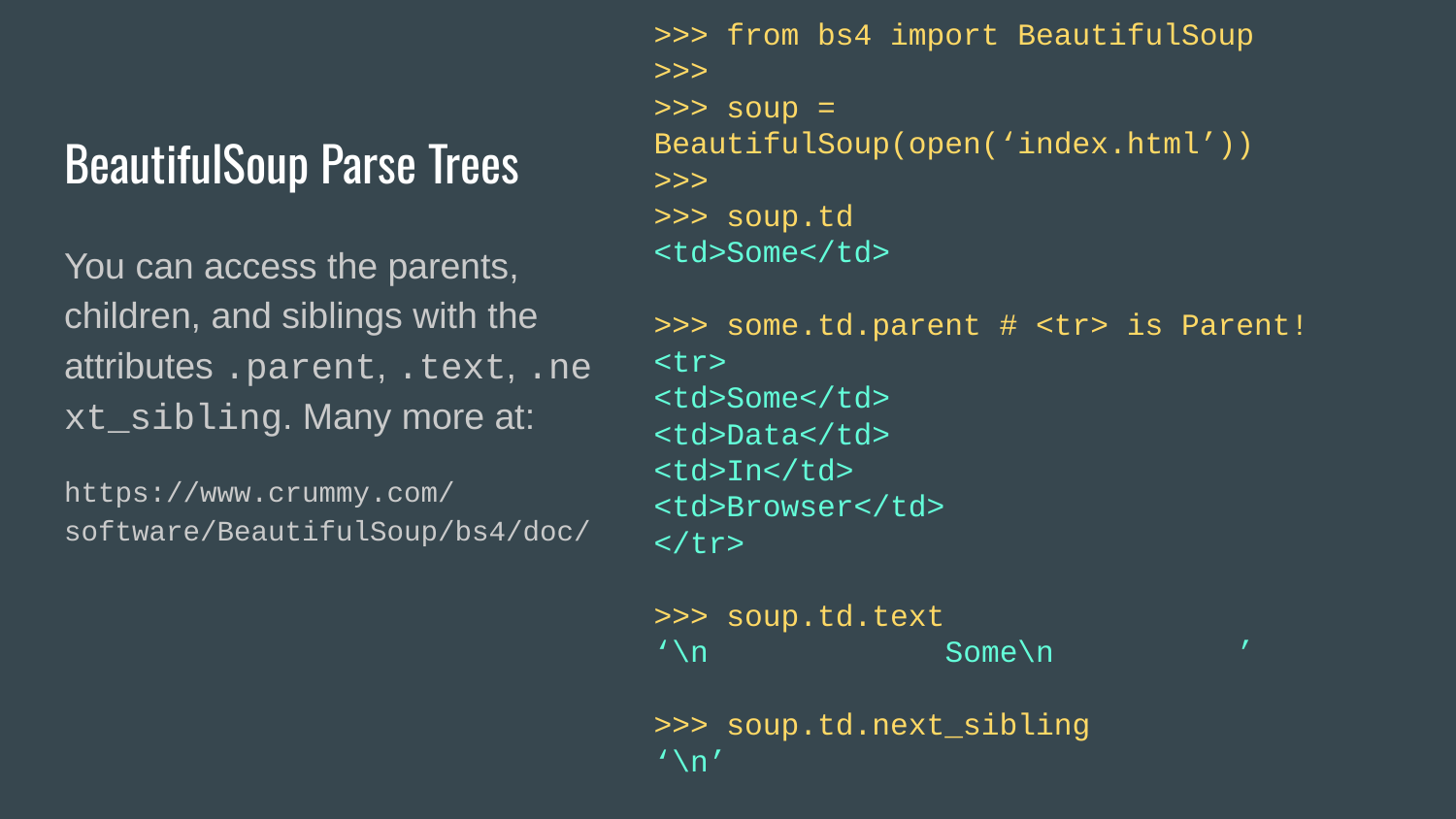

>>> from bs4 import BeautifulSoup
>>>
>>> soup = BeautifulSoup(open(‘index.html’))
>>>
>>> soup.td
<td>Some</td>

>>> some.td.parent # <tr> is Parent!
<tr>
<td>Some</td>
<td>Data</td>
<td>In</td>
<td>Browser</td>
</tr>

>>> soup.td.text
‘\n		Some\n		’

>>> soup.td.next_sibling
‘\n’

# BeautifulSoup Parse Trees
You can access the parents, children, and siblings with the attributes .parent, .text, .next_sibling. Many more at:
https://www.crummy.com/software/BeautifulSoup/bs4/doc/